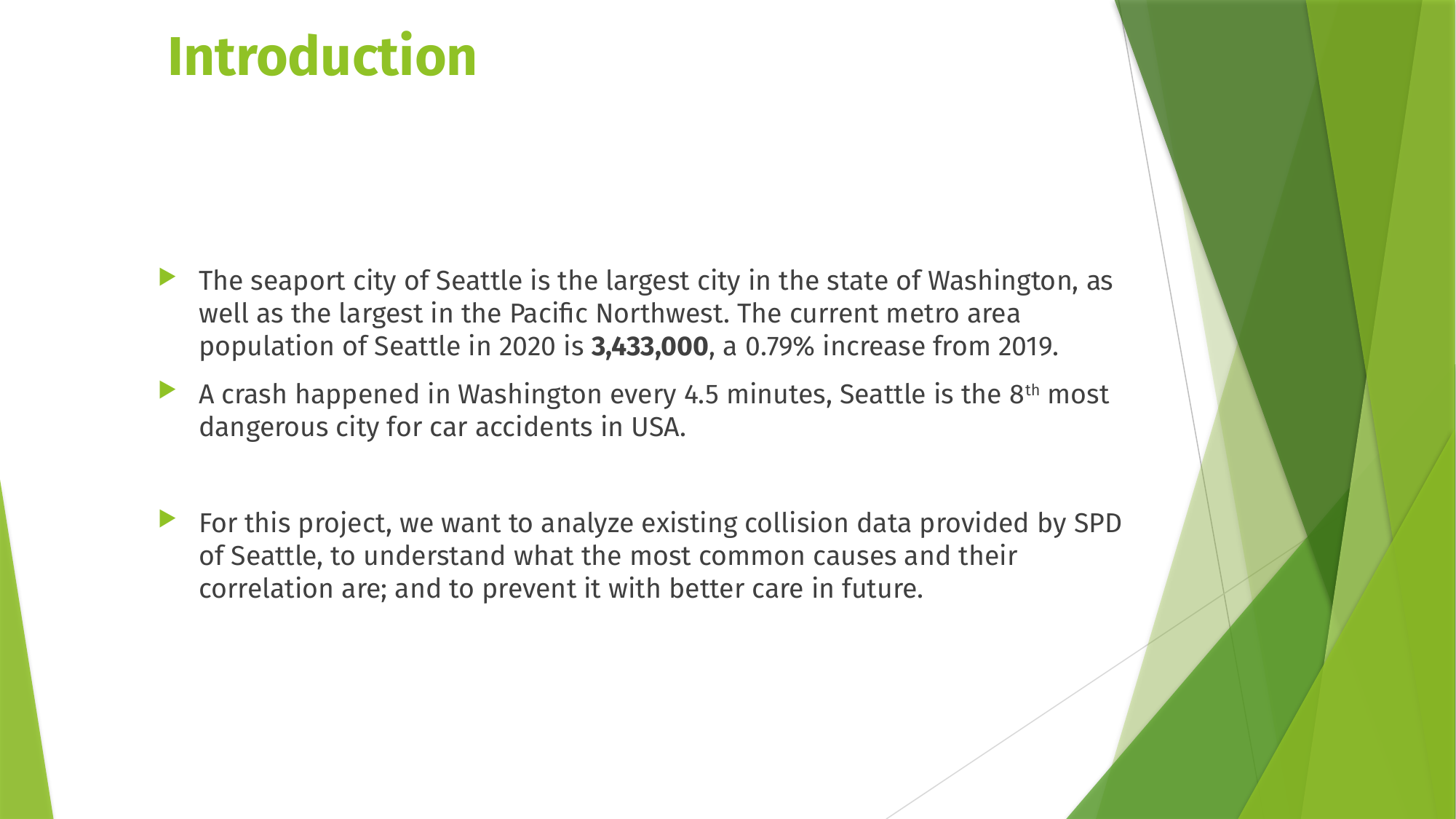

# Introduction
The seaport city of Seattle is the largest city in the state of Washington, as well as the largest in the Pacific Northwest. The current metro area population of Seattle in 2020 is 3,433,000, a 0.79% increase from 2019.
A crash happened in Washington every 4.5 minutes, Seattle is the 8th most dangerous city for car accidents in USA.

For this project, we want to analyze existing collision data provided by SPD of Seattle, to understand what the most common causes and their correlation are; and to prevent it with better care in future.